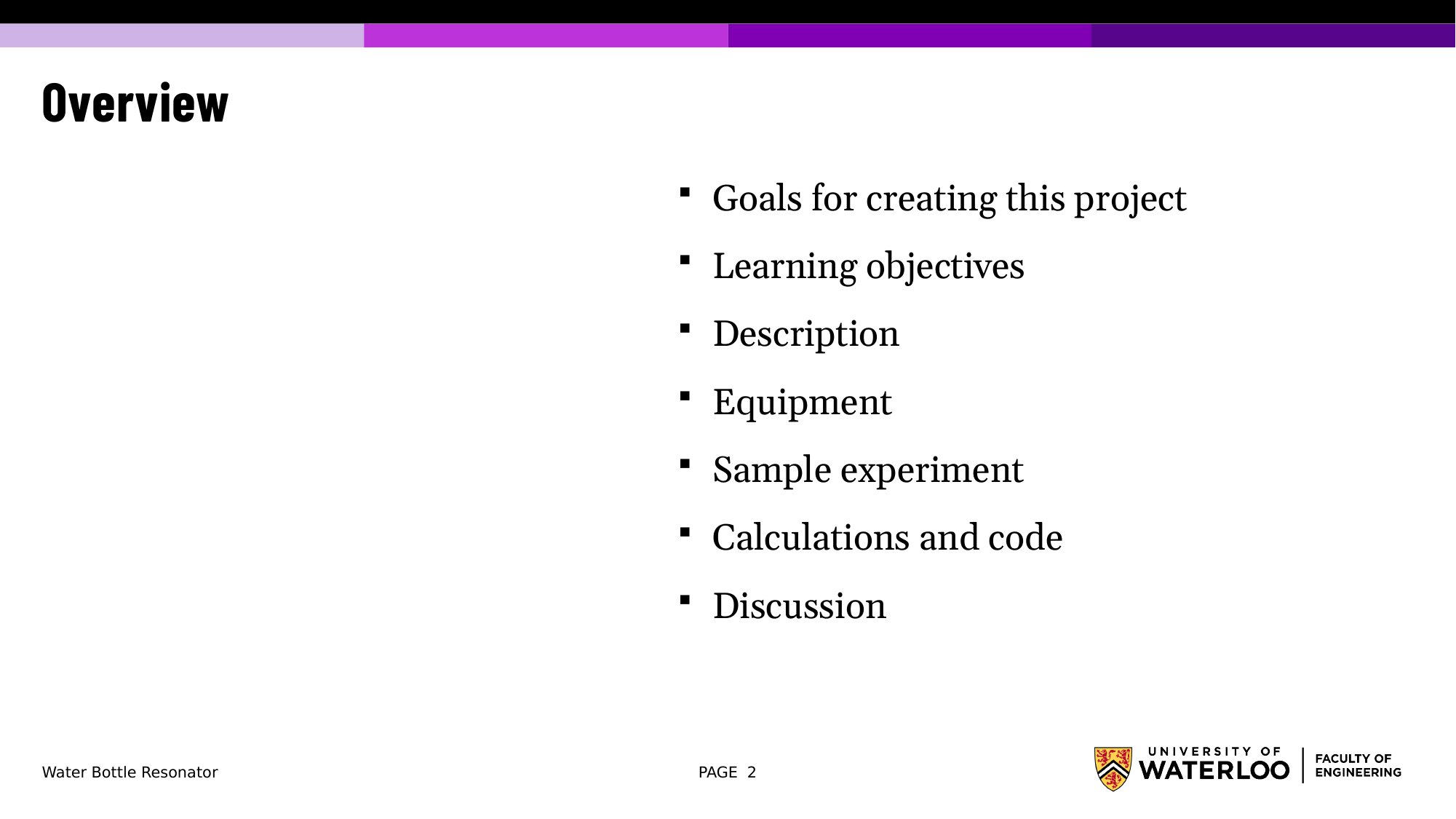

# Overview
Goals for creating this project
Learning objectives
Description
Equipment
Sample experiment
Calculations and code
Discussion
Water Bottle Resonator
PAGE  2